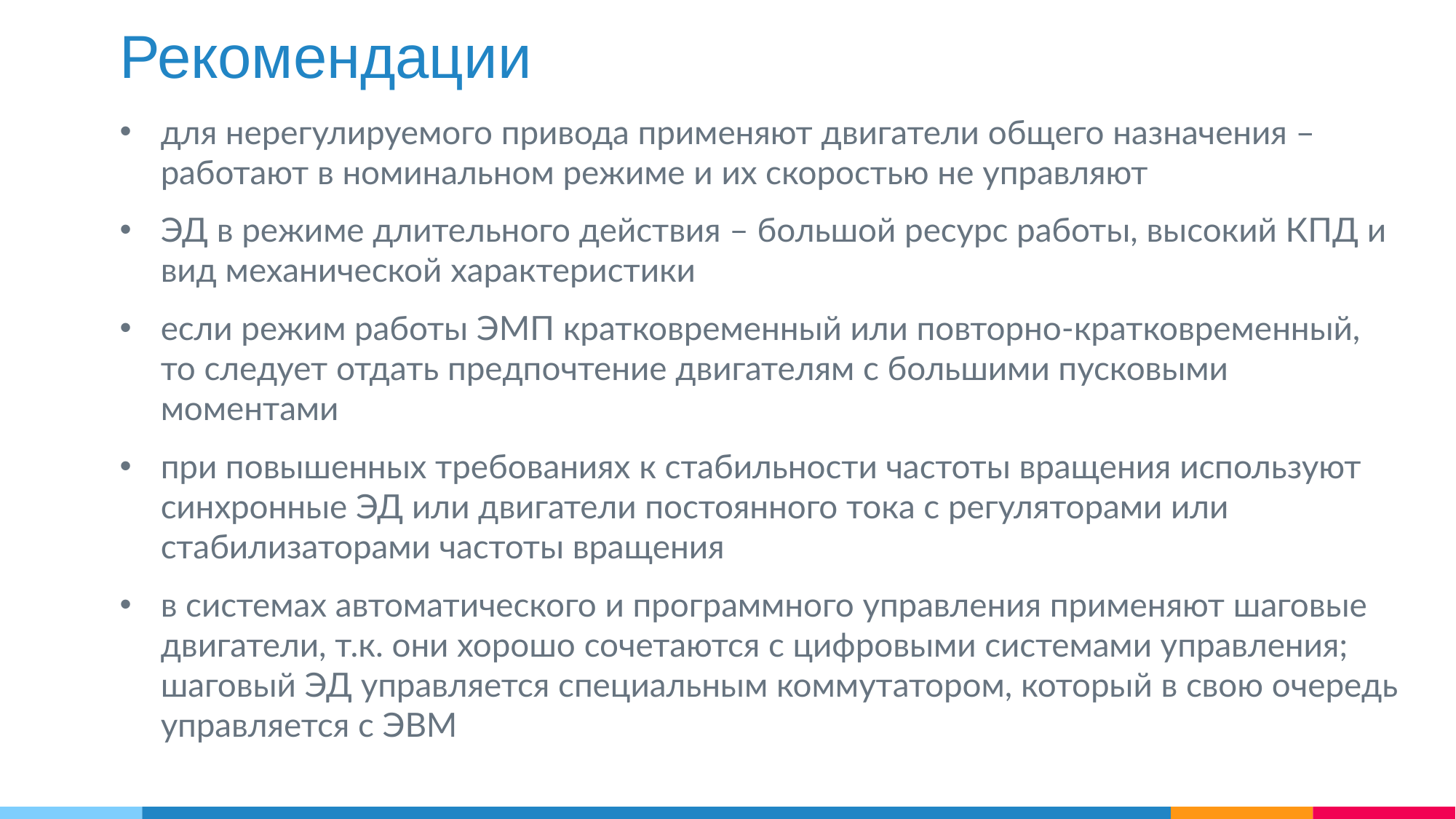

Рекомендации
для нерегулируемого привода применяют двигатели общего назначения – работают в номинальном режиме и их скоростью не управляют
ЭД в режиме длительного действия – большой ресурс работы, высокий КПД и вид механической характеристики
если режим работы ЭМП кратковременный или повторно-кратковременный, то следует отдать предпочтение двигателям с большими пусковыми моментами
при повышенных требованиях к стабильности частоты вращения используют синхронные ЭД или двигатели постоянного тока с регуляторами или стабилизаторами частоты вращения
в системах автоматического и программного управления применяют шаговые двигатели, т.к. они хорошо сочетаются с цифровыми системами управления; шаговый ЭД управляется специальным коммутатором, который в свою очередь управляется с ЭВМ